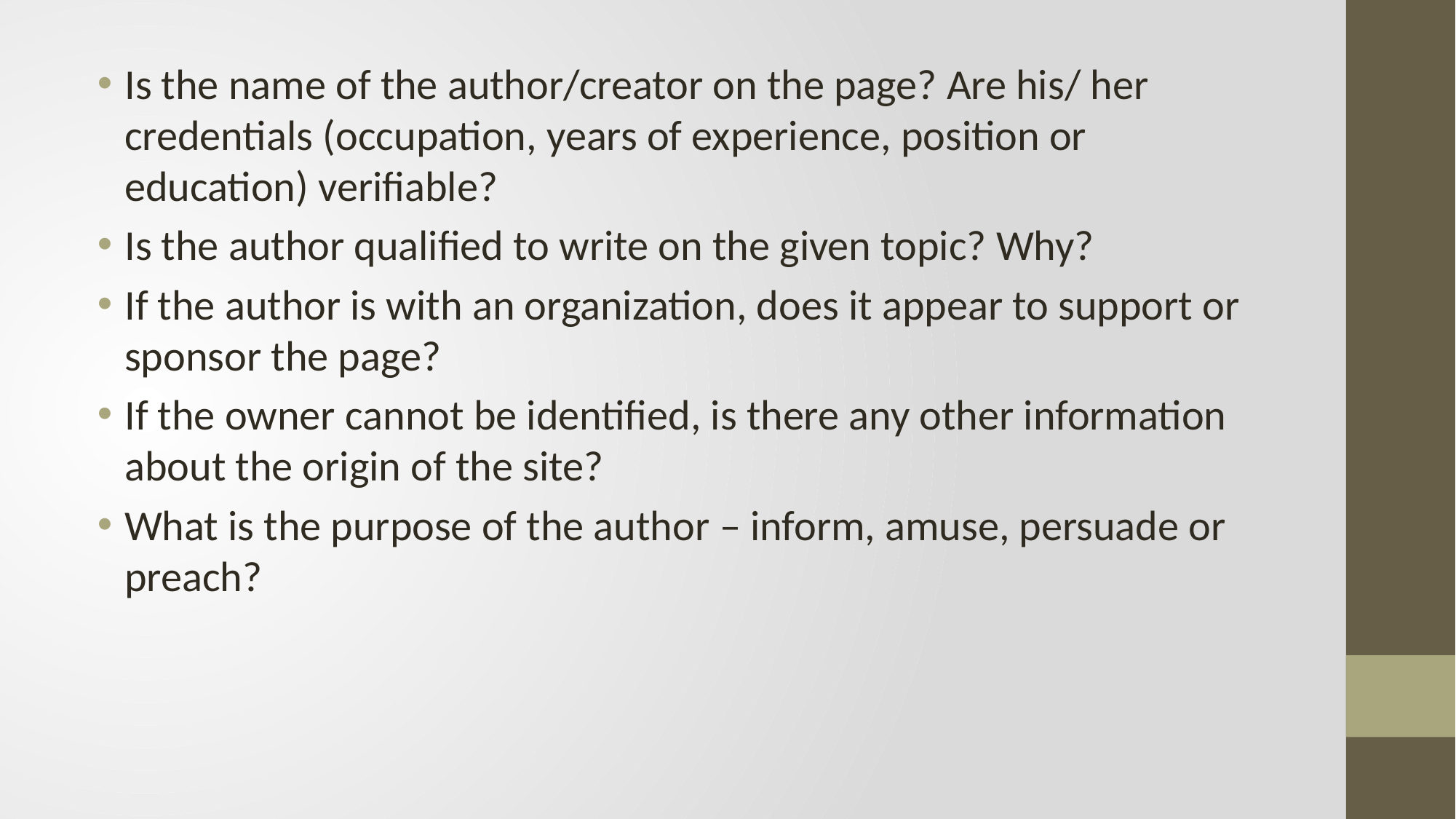

Is the name of the author/creator on the page? Are his/ her credentials (occupation, years of experience, position or education) verifiable?
Is the author qualified to write on the given topic? Why?
If the author is with an organization, does it appear to support or sponsor the page?
If the owner cannot be identified, is there any other information about the origin of the site?
What is the purpose of the author – inform, amuse, persuade or preach?